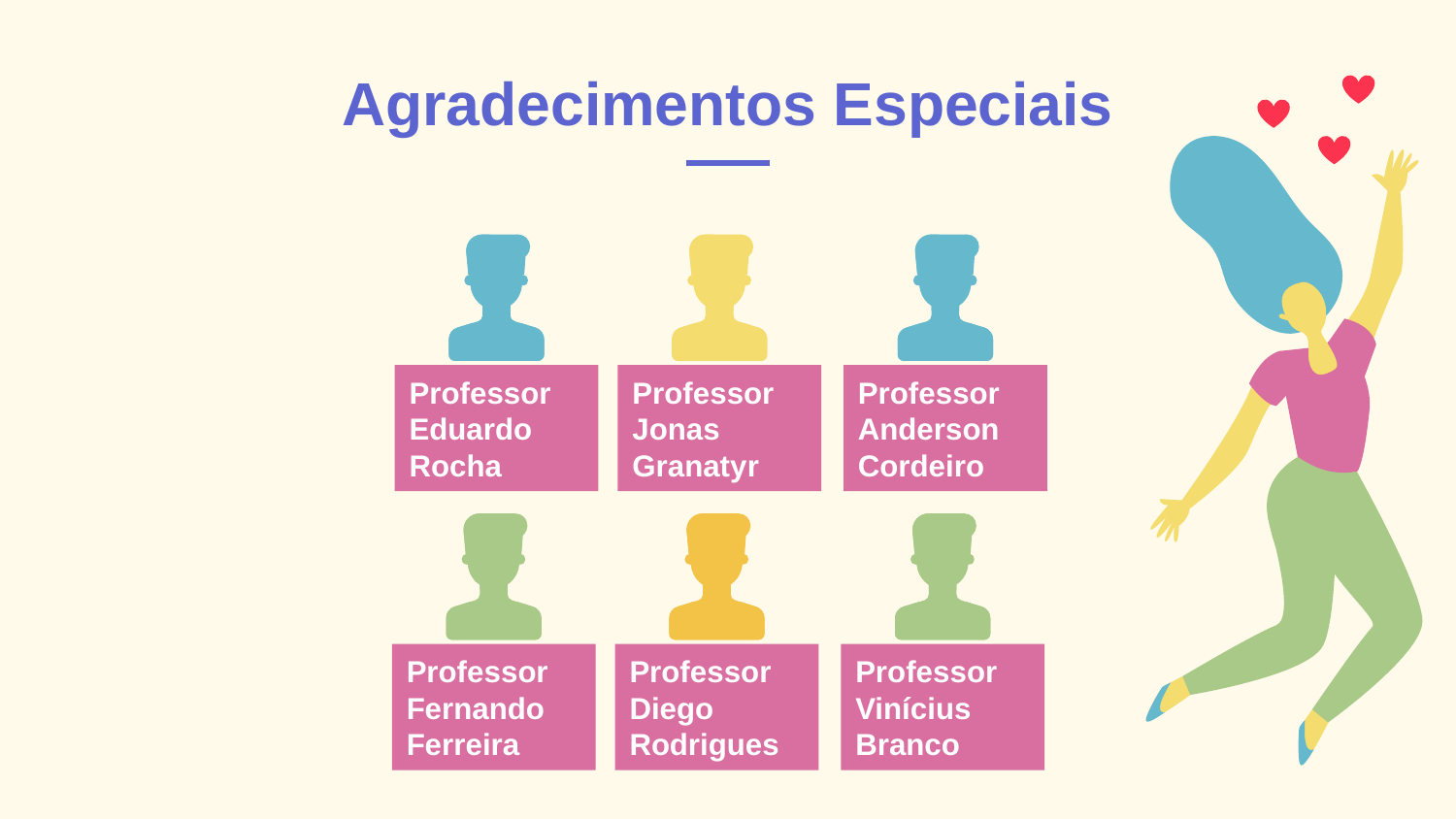

# Agradecimentos Especiais

Professor Eduardo Rocha
Professor
Jonas Granatyr
Professor Anderson Cordeiro

Professor Fernando Ferreira
Professor
Diego Rodrigues
Professor Vinícius Branco